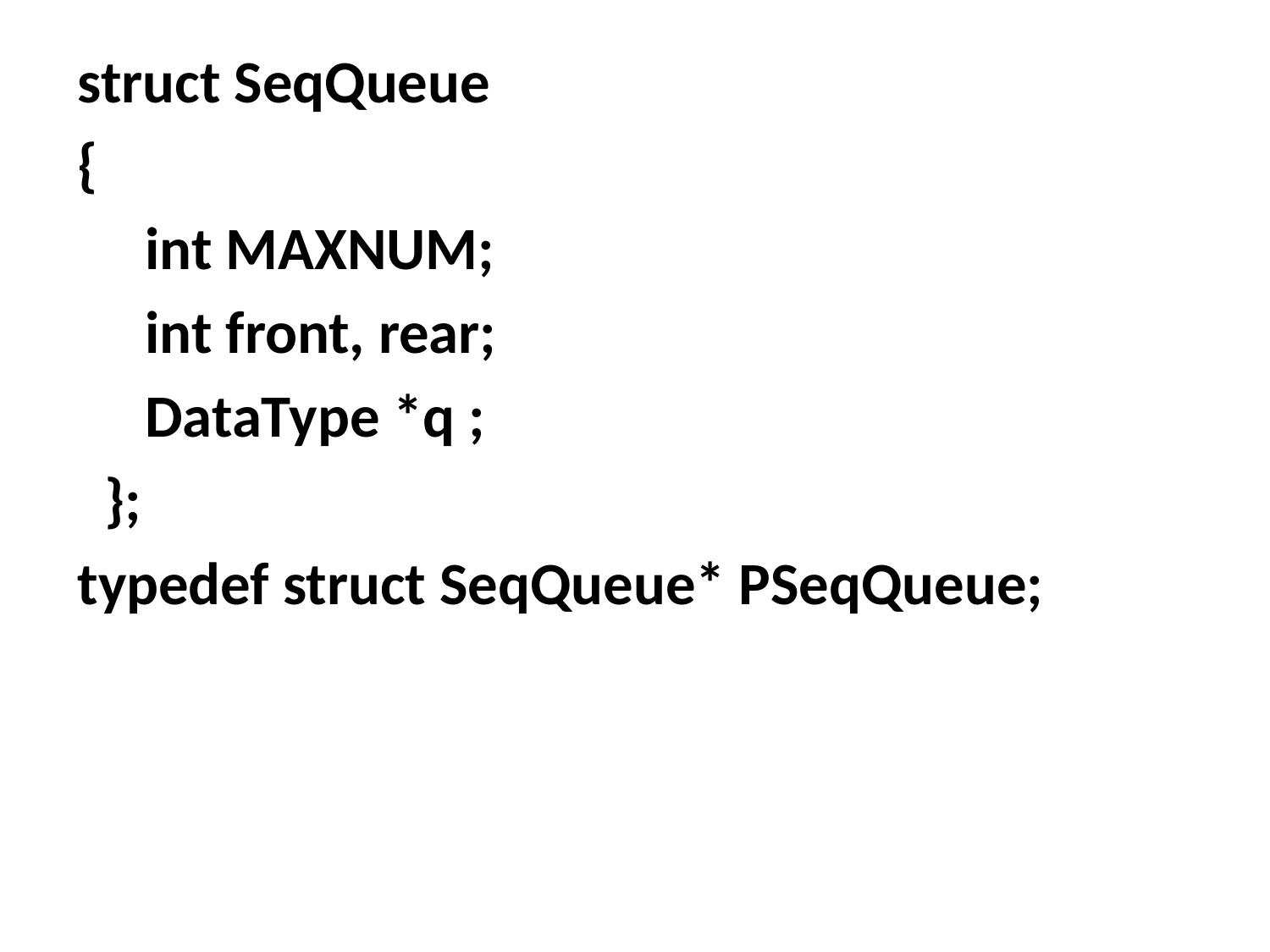

struct SeqQueue
{
     int MAXNUM;
     int front, rear;
     DataType *q ;
  };
typedef struct SeqQueue* PSeqQueue;